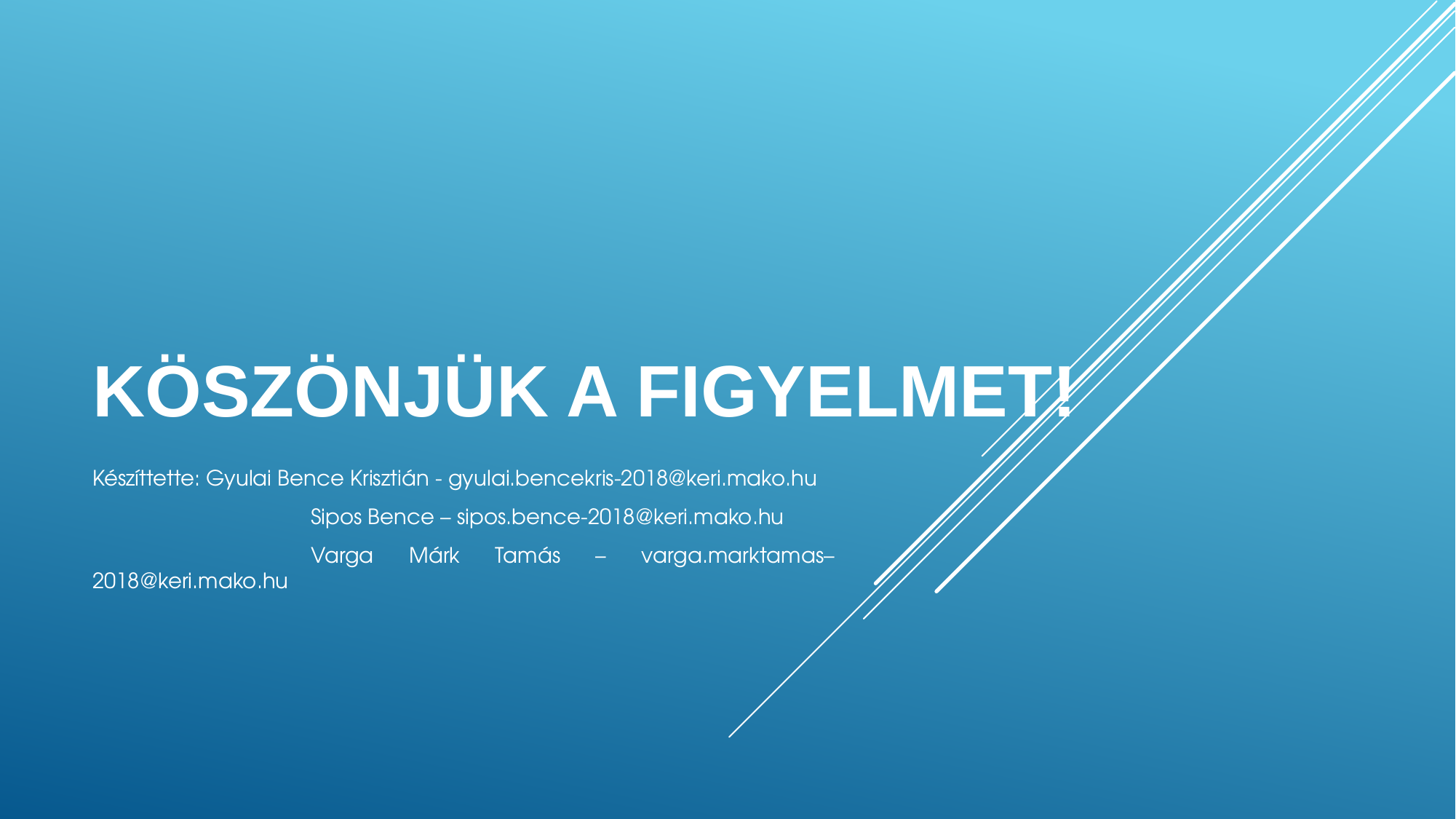

# Köszönjük a figyelmet!
Készíttette: Gyulai Bence Krisztián - gyulai.bencekris-2018@keri.mako.hu
		Sipos Bence – sipos.bence-2018@keri.mako.hu
		Varga Márk Tamás – varga.marktamas–2018@keri.mako.hu